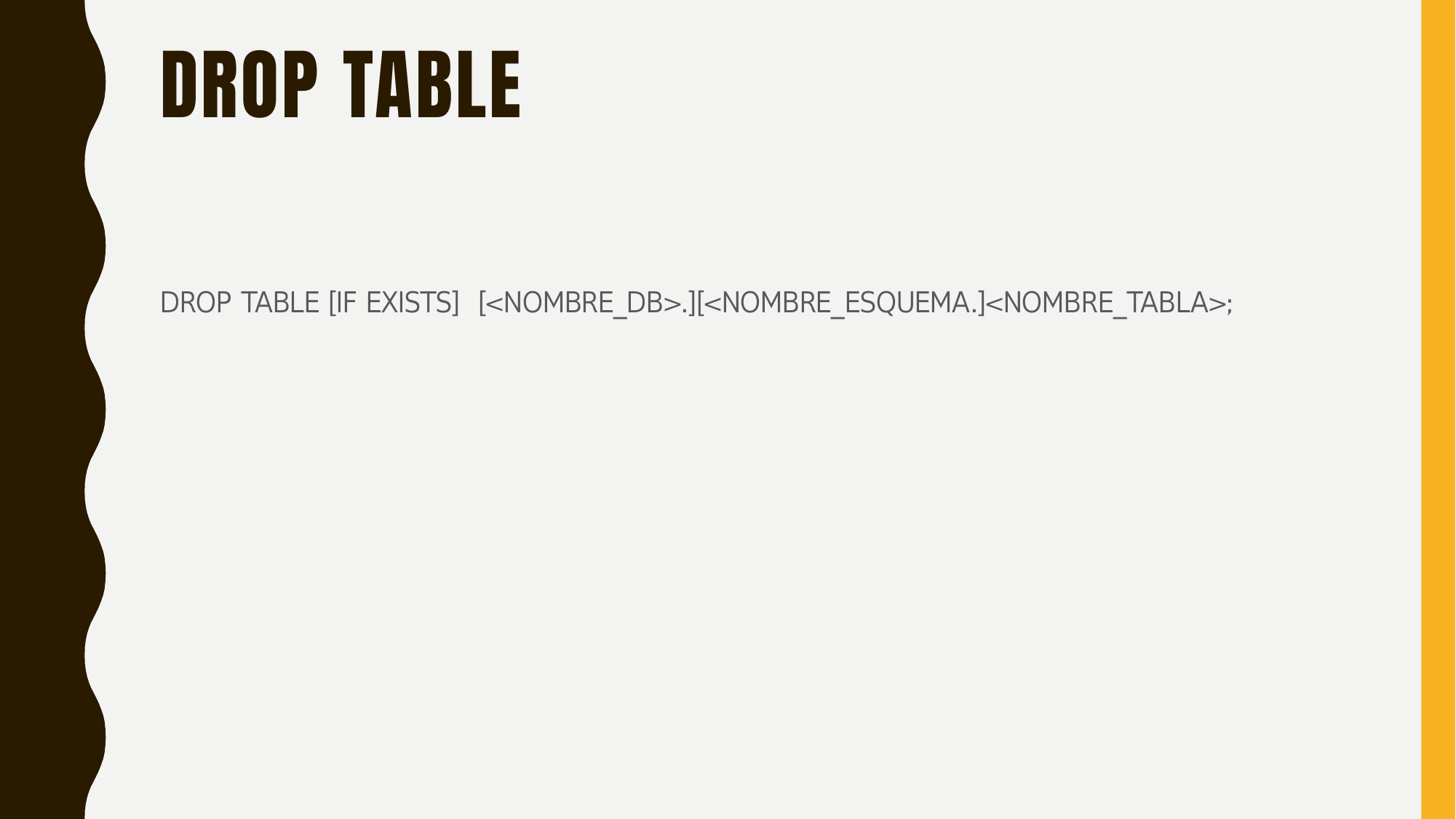

# Drop table
DROP TABLE [IF EXISTS]  [<NOMBRE_DB>.][<NOMBRE_ESQUEMA.]<NOMBRE_TABLA>;